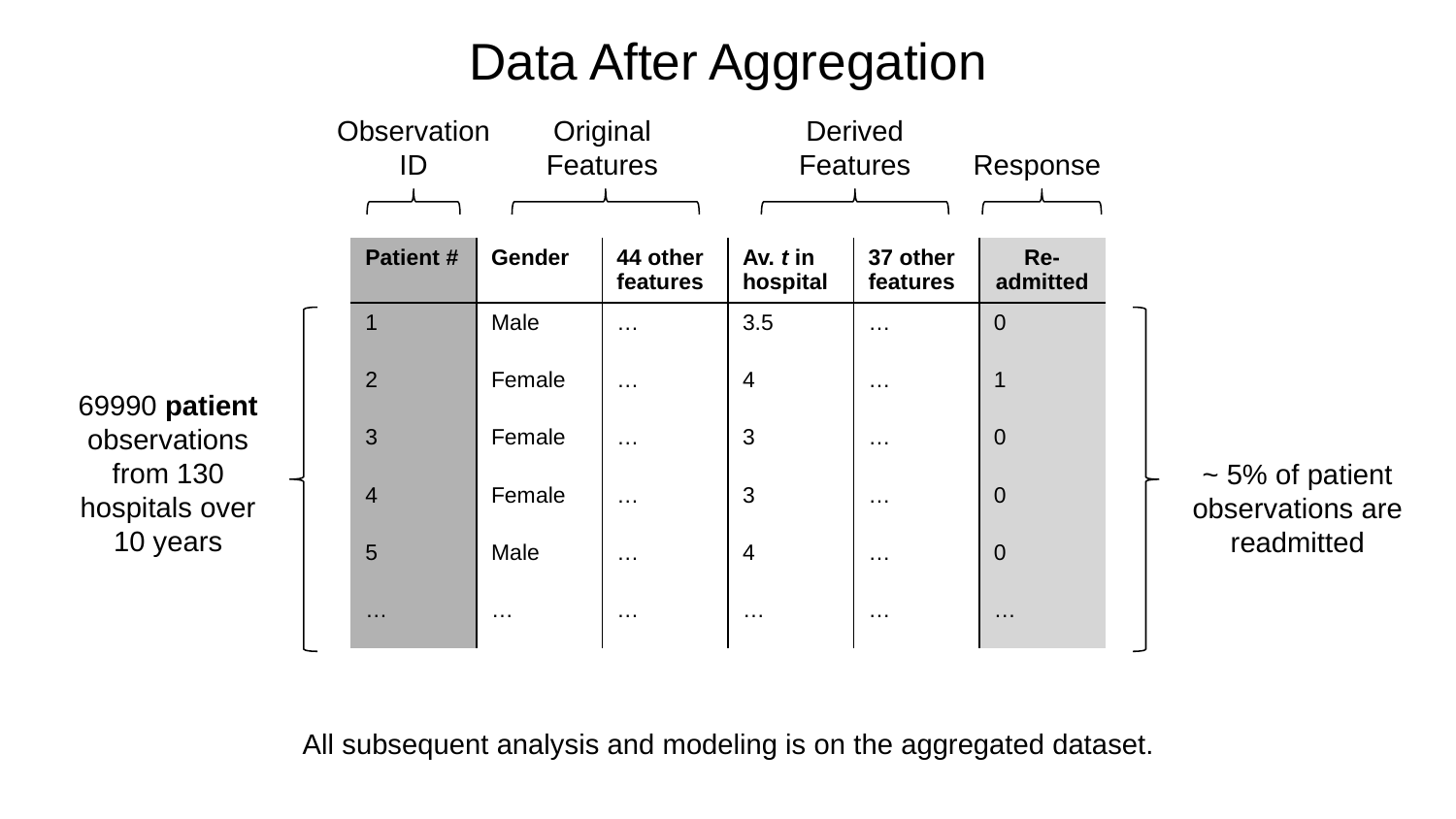

# Data After Aggregation
Observation ID
Original Features
Derived Features

Response

| Patient # | Gender | 44 other features | Av. t in hospital | 37 other features | Re-admitted |
| --- | --- | --- | --- | --- | --- |
| 1 | Male | … | 3.5 | … | 0 |
| 2 | Female | … | 4 | … | 1 |
| 3 | Female | … | 3 | … | 0 |
| 4 | Female | … | 3 | … | 0 |
| 5 | Male | … | 4 | … | 0 |
| … | … | … | … | … | … |

69990 patient observations from 130 hospitals over 10 years
~ 5% of patient observations are readmitted
All subsequent analysis and modeling is on the aggregated dataset.